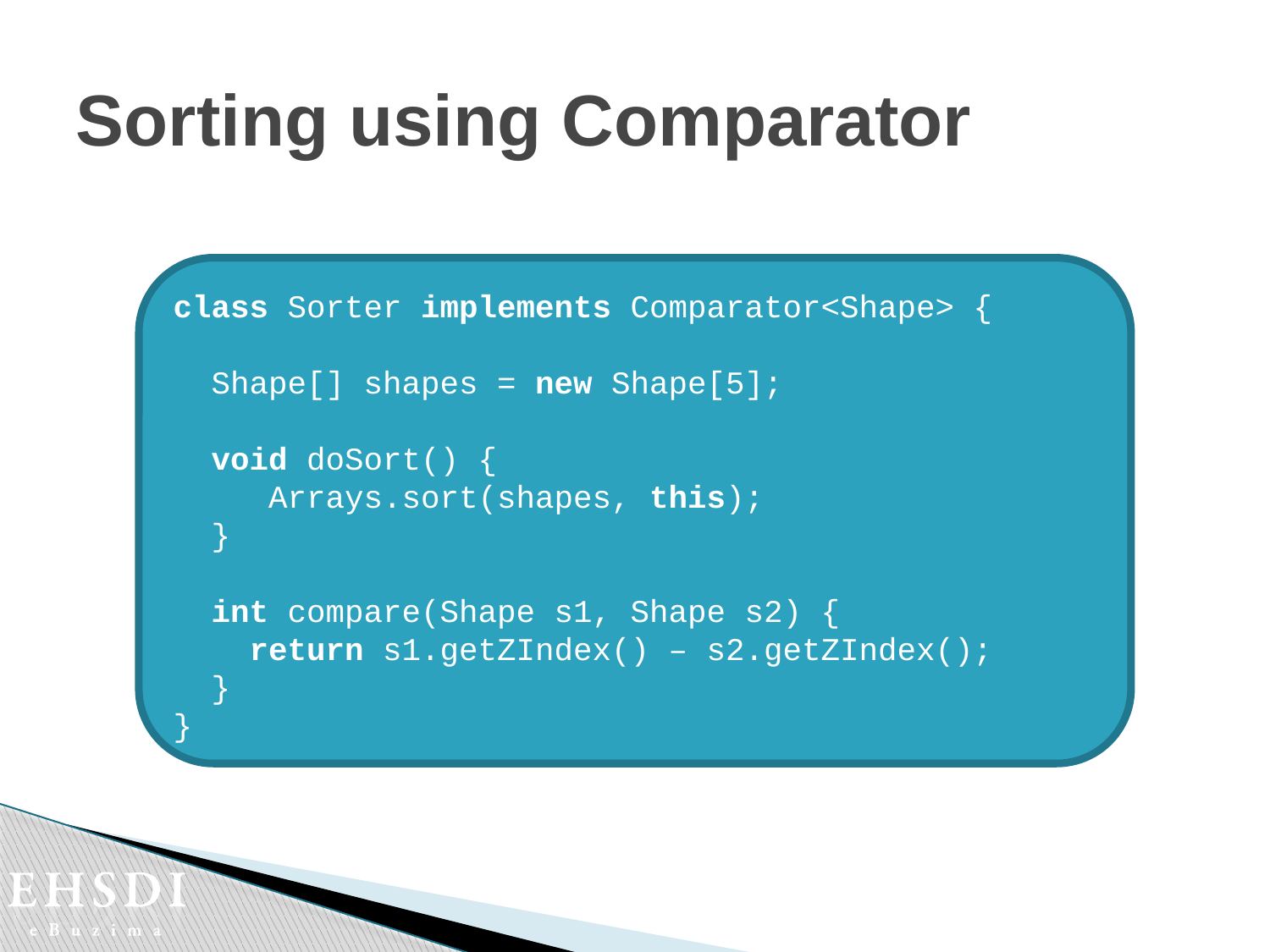

# Sorting using Comparator
class Sorter implements Comparator<Shape> {

  Shape[] shapes = new Shape[5];

  void doSort() {
     Arrays.sort(shapes, this);
  }

  int compare(Shape s1, Shape s2) {
    return s1.getZIndex() – s2.getZIndex();
  }
}